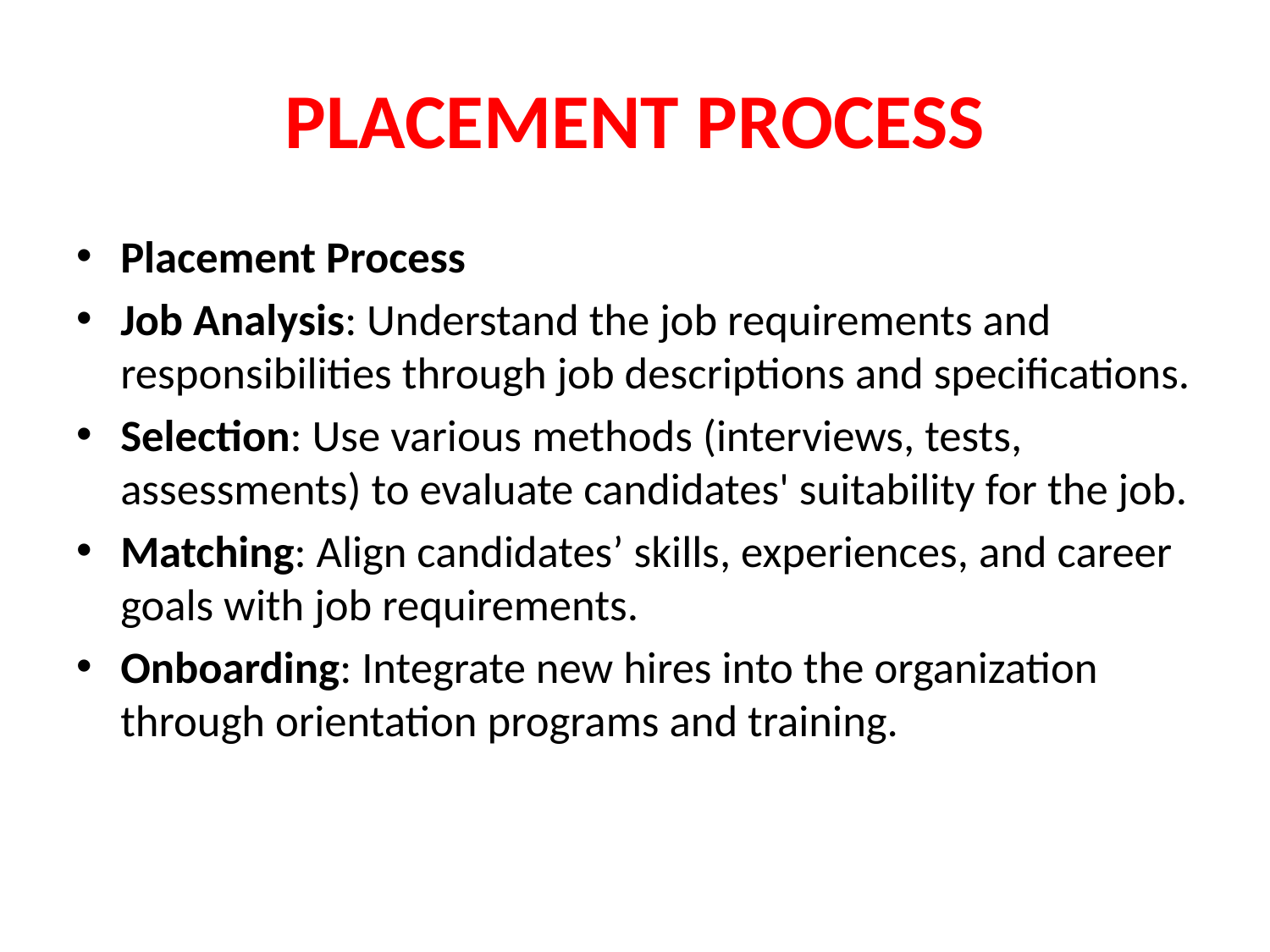

# PLACEMENT PROCESS
Placement Process
Job Analysis: Understand the job requirements and responsibilities through job descriptions and specifications.
Selection: Use various methods (interviews, tests, assessments) to evaluate candidates' suitability for the job.
Matching: Align candidates’ skills, experiences, and career goals with job requirements.
Onboarding: Integrate new hires into the organization through orientation programs and training.